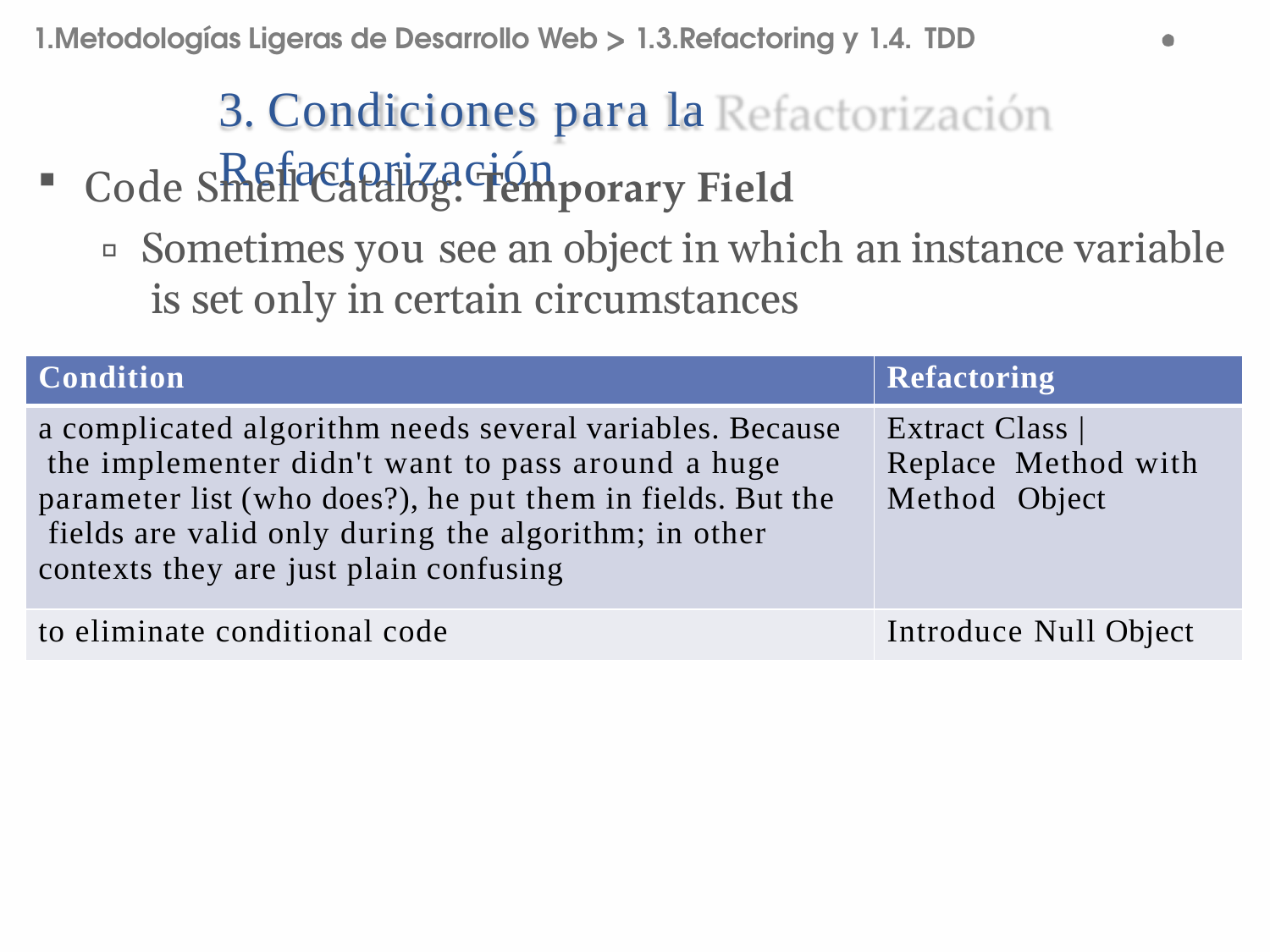

1.Metodologías Ligeras de Desarrollo Web > 1.3.Refactoring y 1.4. TDD

# 3. Condiciones para la Refactorización
Code Smell Catalog: Temporary Field
▫	Sometimes you see an object in which an instance variable  is set only in certain circumstances
| Condition | Refactoring |
| --- | --- |
| a complicated algorithm needs several variables. Because the implementer didn't want to pass around a huge parameter list (who does?), he put them in fields. But the fields are valid only during the algorithm; in other contexts they are just plain confusing | Extract Class | Replace Method with Method Object |
| to eliminate conditional code | Introduce Null Object |